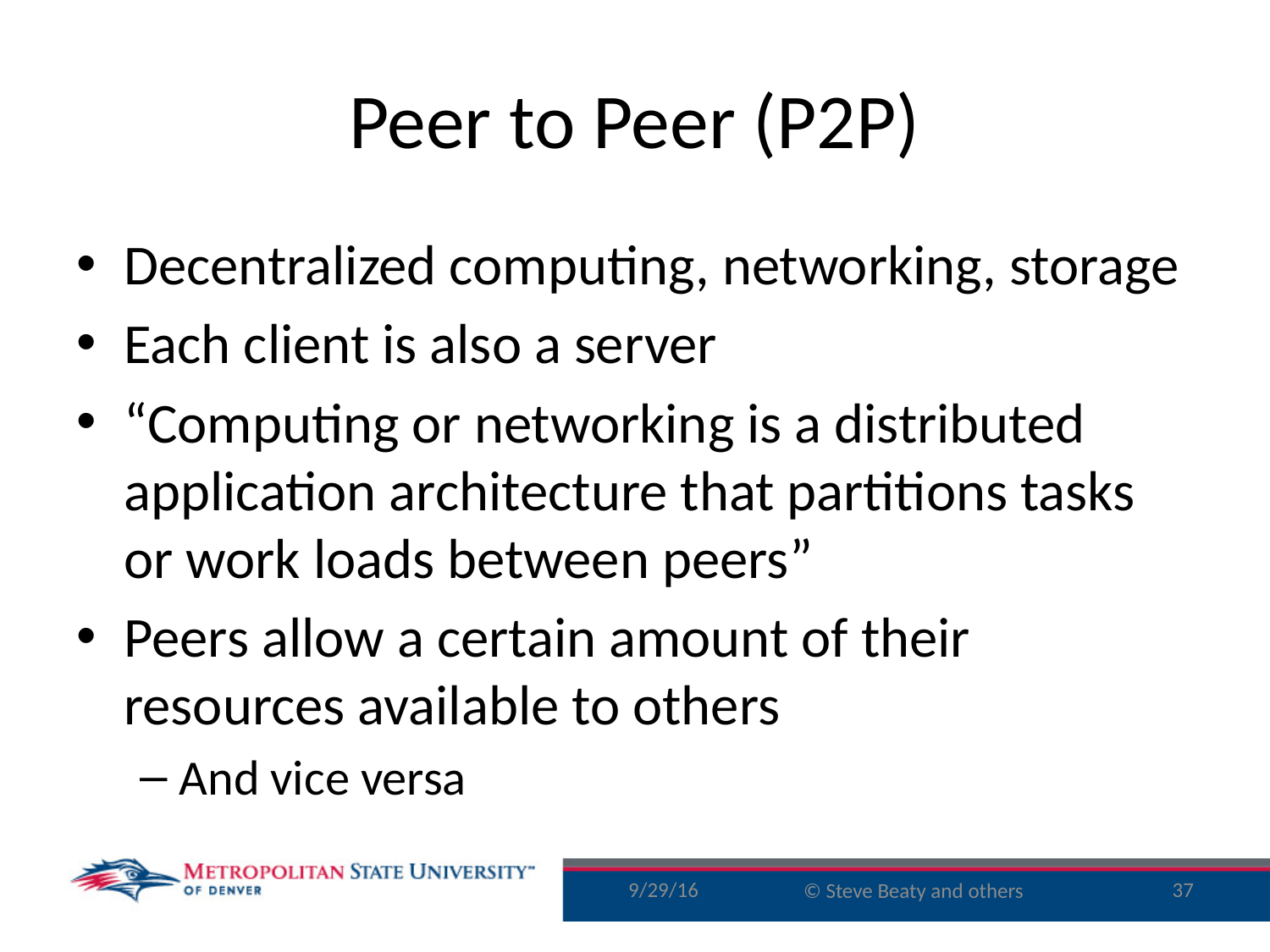

# Peer to Peer (P2P)
Decentralized computing, networking, storage
Each client is also a server
“Computing or networking is a distributed application architecture that partitions tasks or work loads between peers”
Peers allow a certain amount of their resources available to others
And vice versa

9/29/16
37
© Steve Beaty and others